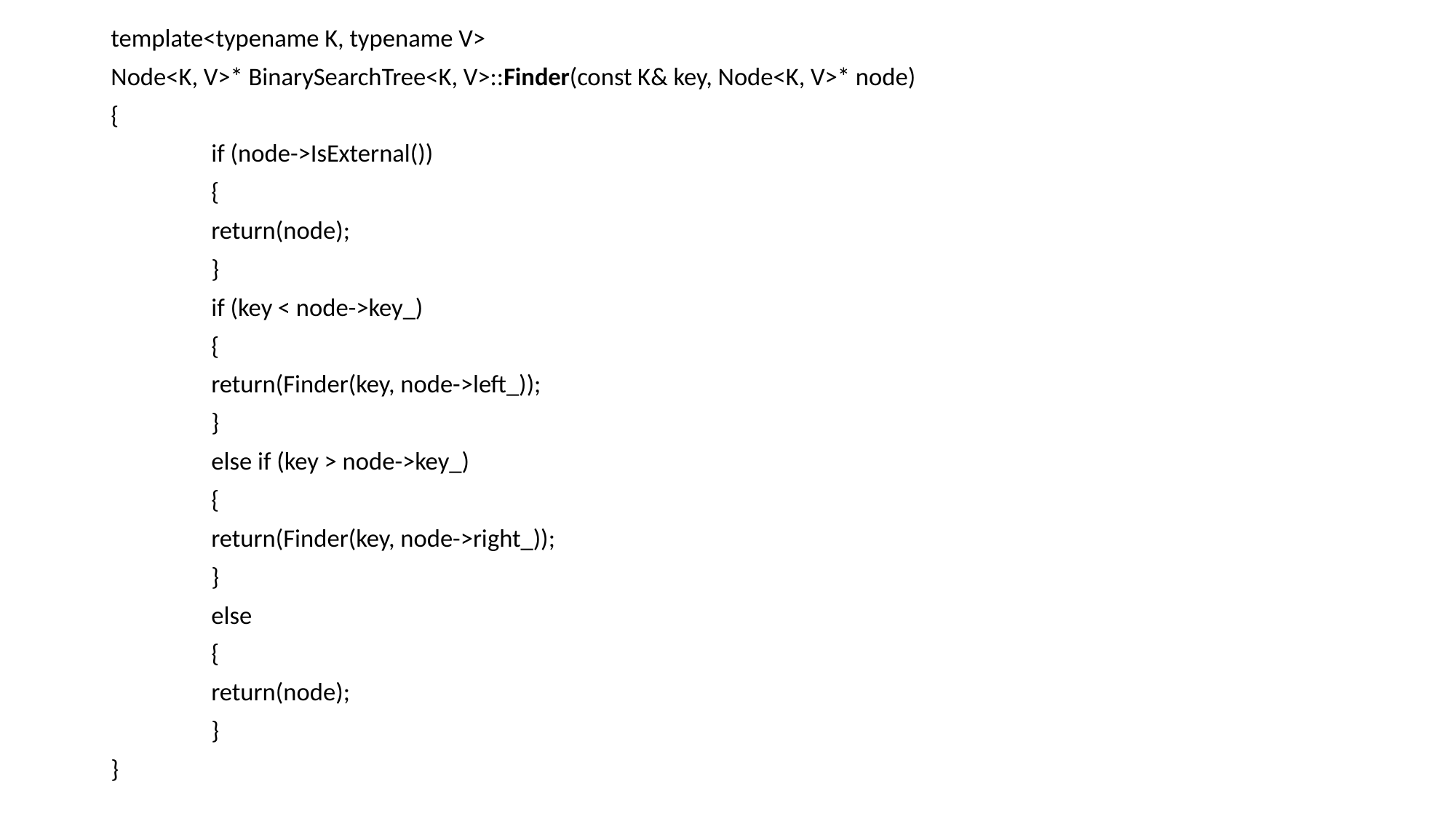

template<typename K, typename V>
Node<K, V>* BinarySearchTree<K, V>::Finder(const K& key, Node<K, V>* node)
{
	if (node->IsExternal())
	{
		return(node);
	}
	if (key < node->key_)
	{
		return(Finder(key, node->left_));
	}
	else if (key > node->key_)
	{
		return(Finder(key, node->right_));
	}
	else
	{
		return(node);
	}
}